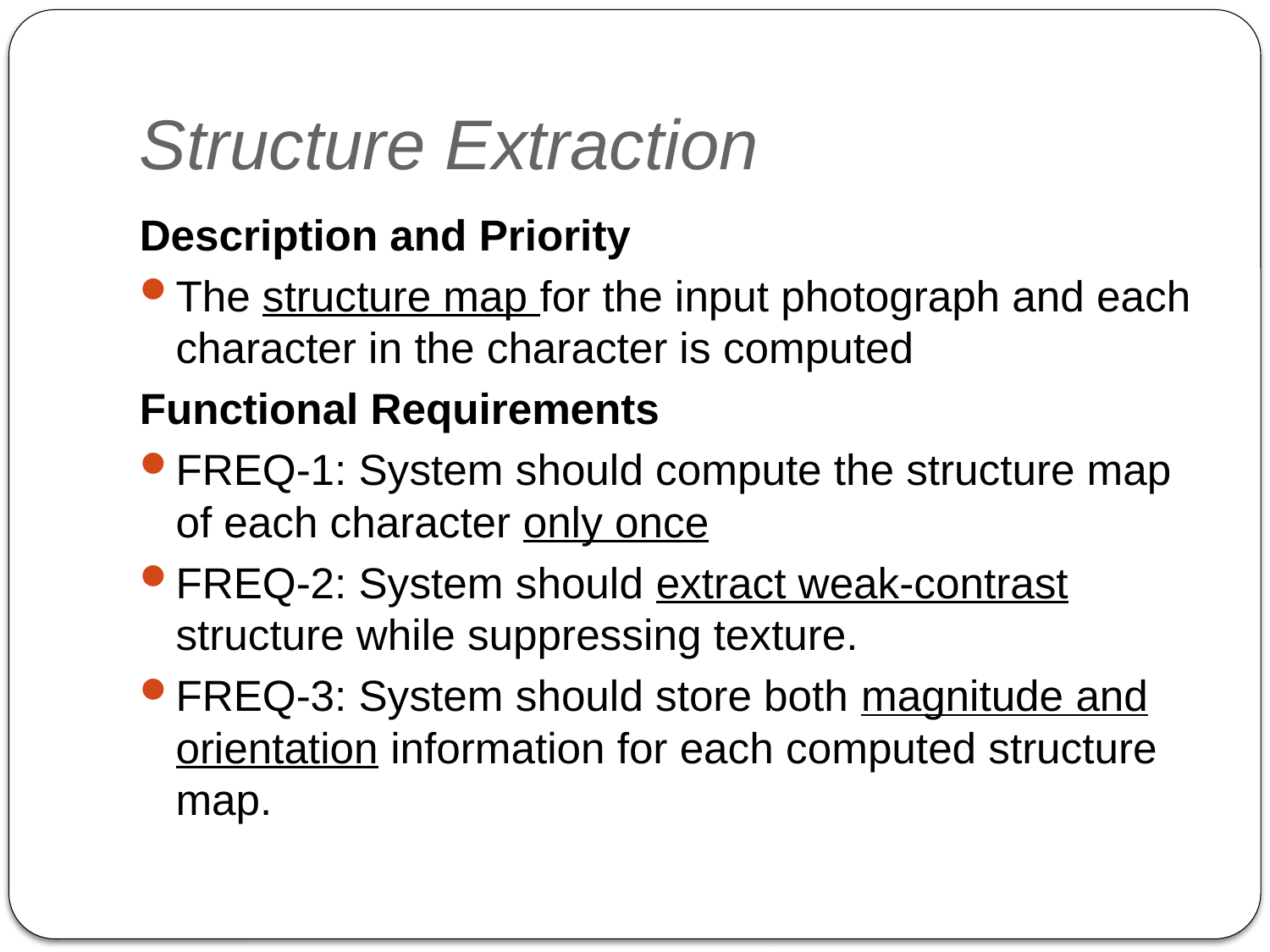

# Structure Extraction
Description and Priority
The structure map for the input photograph and each character in the character is computed
Functional Requirements
FREQ-1: System should compute the structure map of each character only once
FREQ-2: System should extract weak-contrast structure while suppressing texture.
FREQ-3: System should store both magnitude and orientation information for each computed structure map.